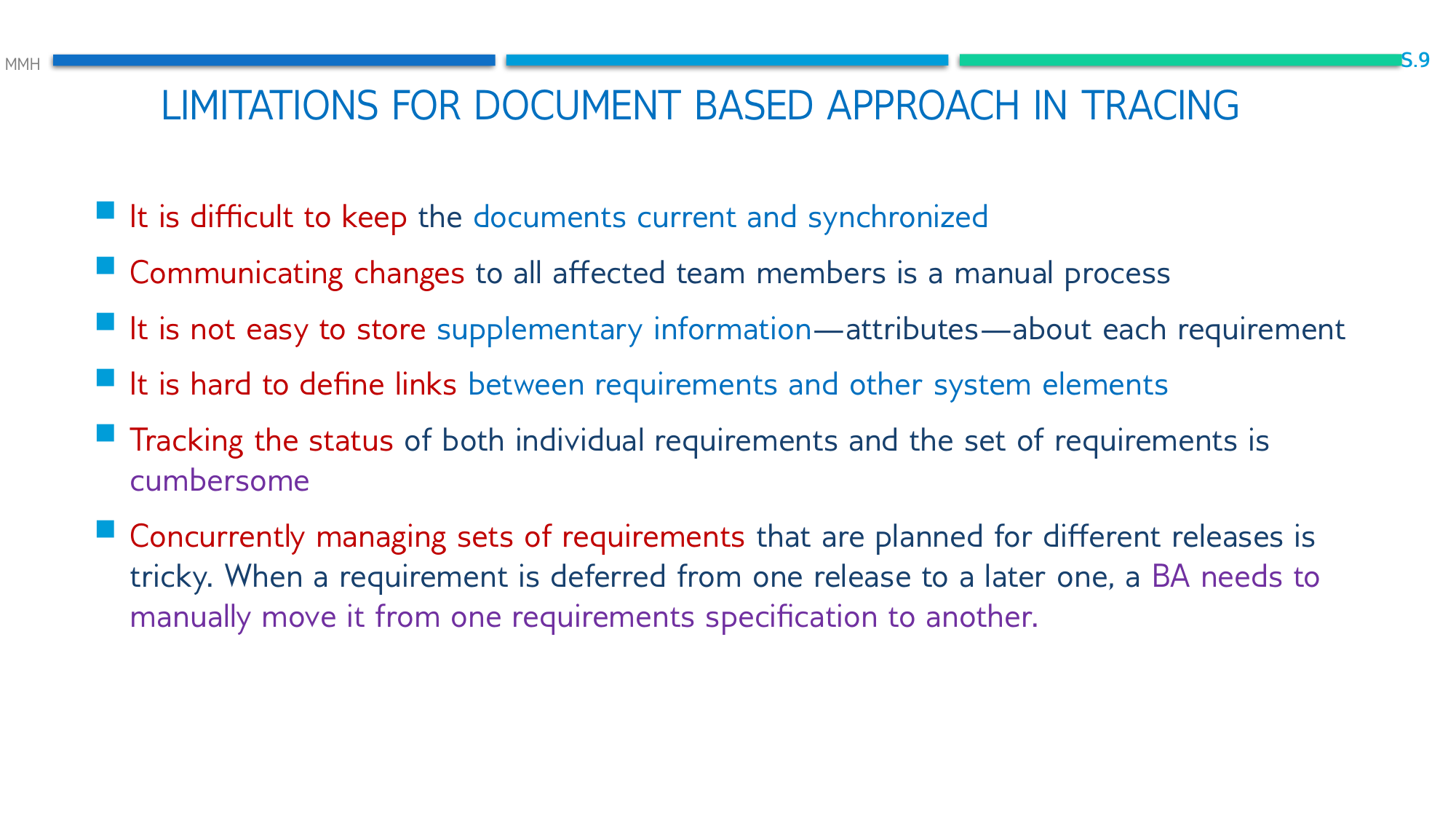

S.9
  MMH
Limitations for DOCUMENT BASED APPROACH in tracing
It is difficult to keep the documents current and synchronized
Communicating changes to all affected team members is a manual process
It is not easy to store supplementary information—attributes—about each requirement
It is hard to define links between requirements and other system elements
Tracking the status of both individual requirements and the set of requirements is cumbersome
Concurrently managing sets of requirements that are planned for different releases is tricky. When a requirement is deferred from one release to a later one, a BA needs to manually move it from one requirements specification to another.